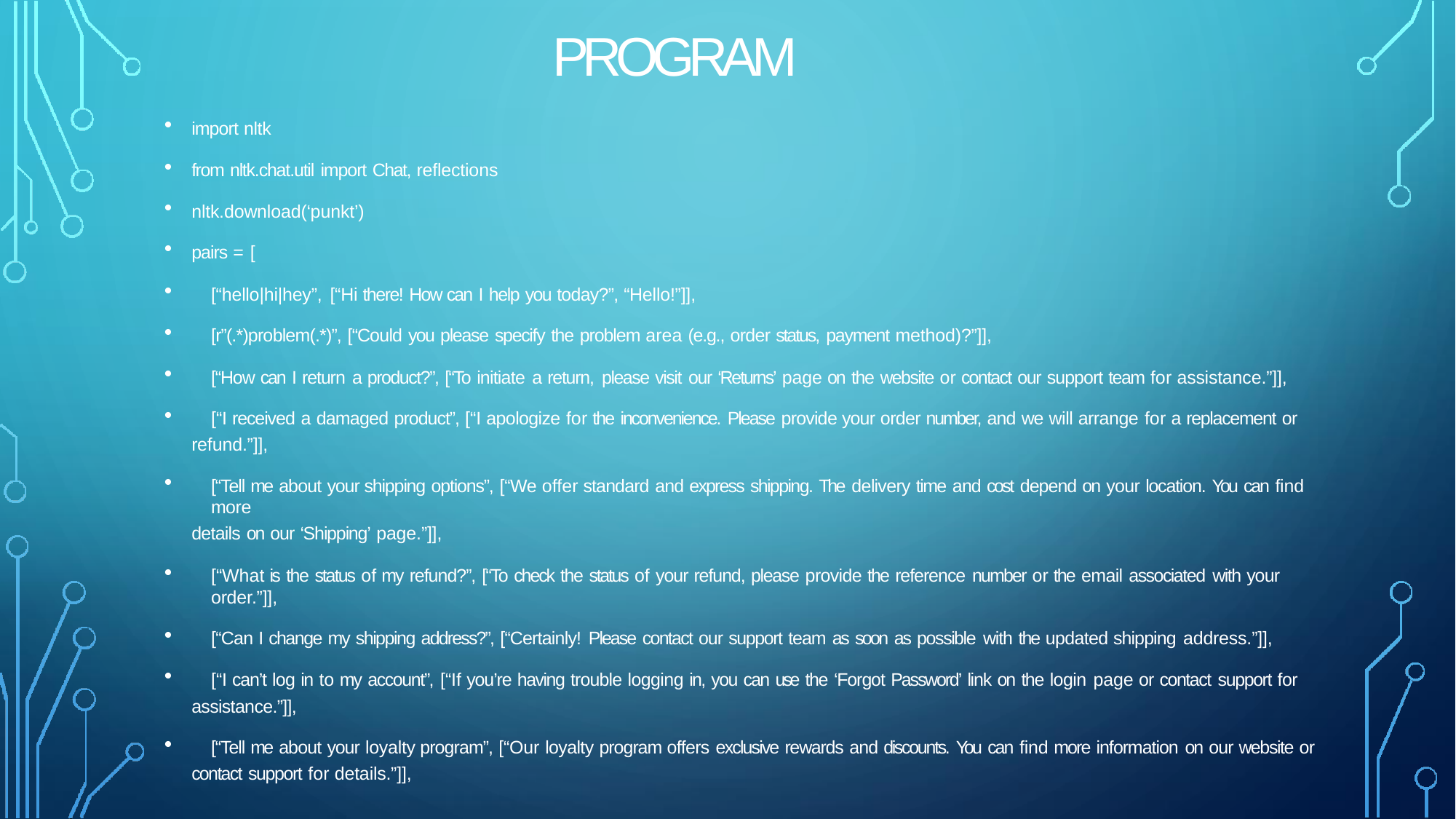

# PROGRAM
import nltk
from nltk.chat.util import Chat, reflections
nltk.download(‘punkt’)
pairs = [
[“hello|hi|hey”, [“Hi there! How can I help you today?”, “Hello!”]],
[r”(.*)problem(.*)”, [“Could you please specify the problem area (e.g., order status, payment method)?”]],
[“How can I return a product?”, [“To initiate a return, please visit our ‘Returns’ page on the website or contact our support team for assistance.”]],
[“I received a damaged product”, [“I apologize for the inconvenience. Please provide your order number, and we will arrange for a replacement or
refund.”]],
[“Tell me about your shipping options”, [“We offer standard and express shipping. The delivery time and cost depend on your location. You can find more
details on our ‘Shipping’ page.”]],
[“What is the status of my refund?”, [“To check the status of your refund, please provide the reference number or the email associated with your order.”]],
[“Can I change my shipping address?”, [“Certainly! Please contact our support team as soon as possible with the updated shipping address.”]],
[“I can’t log in to my account”, [“If you’re having trouble logging in, you can use the ‘Forgot Password’ link on the login page or contact support for
assistance.”]],
[“Tell me about your loyalty program”, [“Our loyalty program offers exclusive rewards and discounts. You can find more information on our website or
contact support for details.”]],